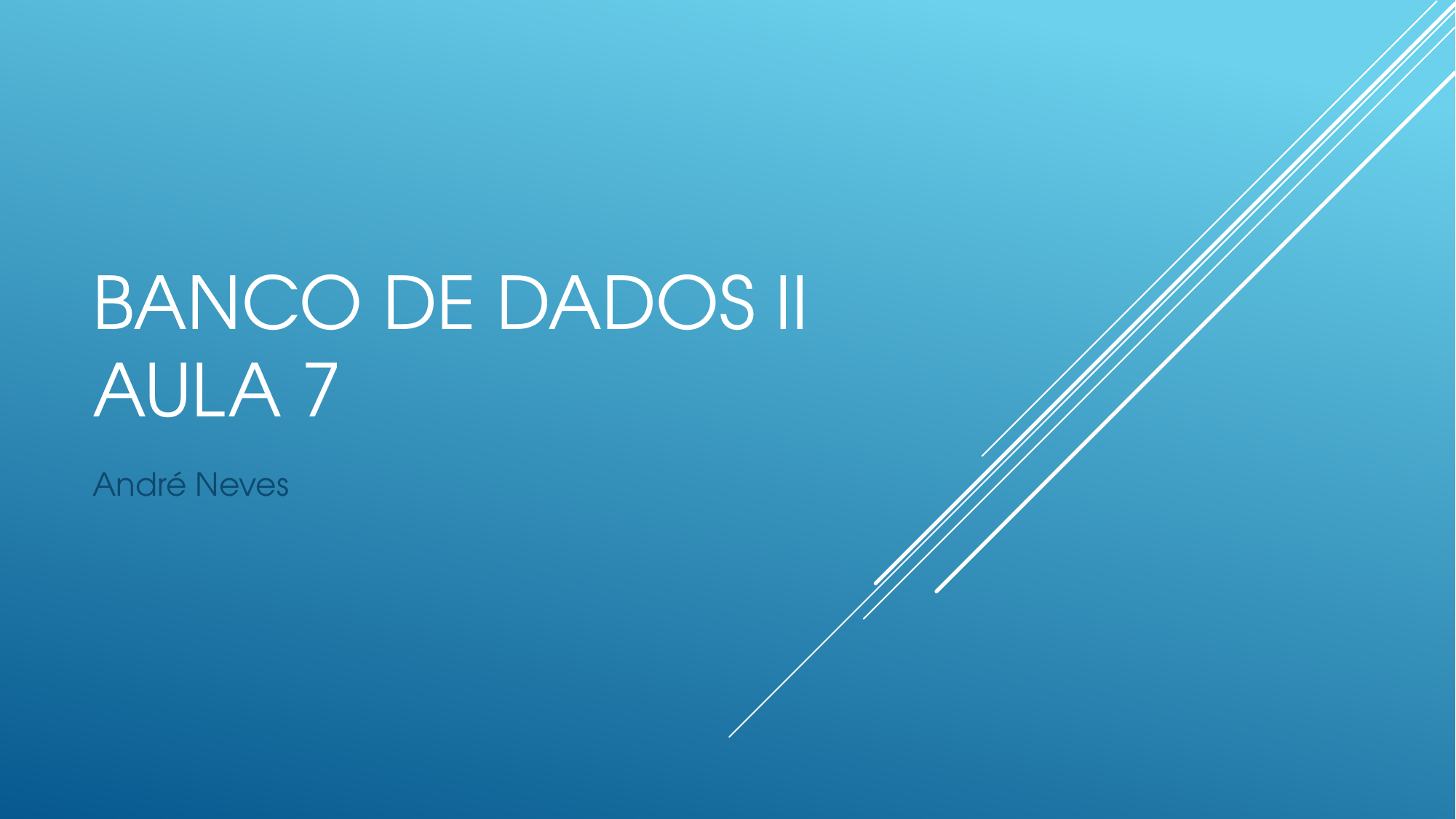

# Banco de dados II Aula 7
André Neves